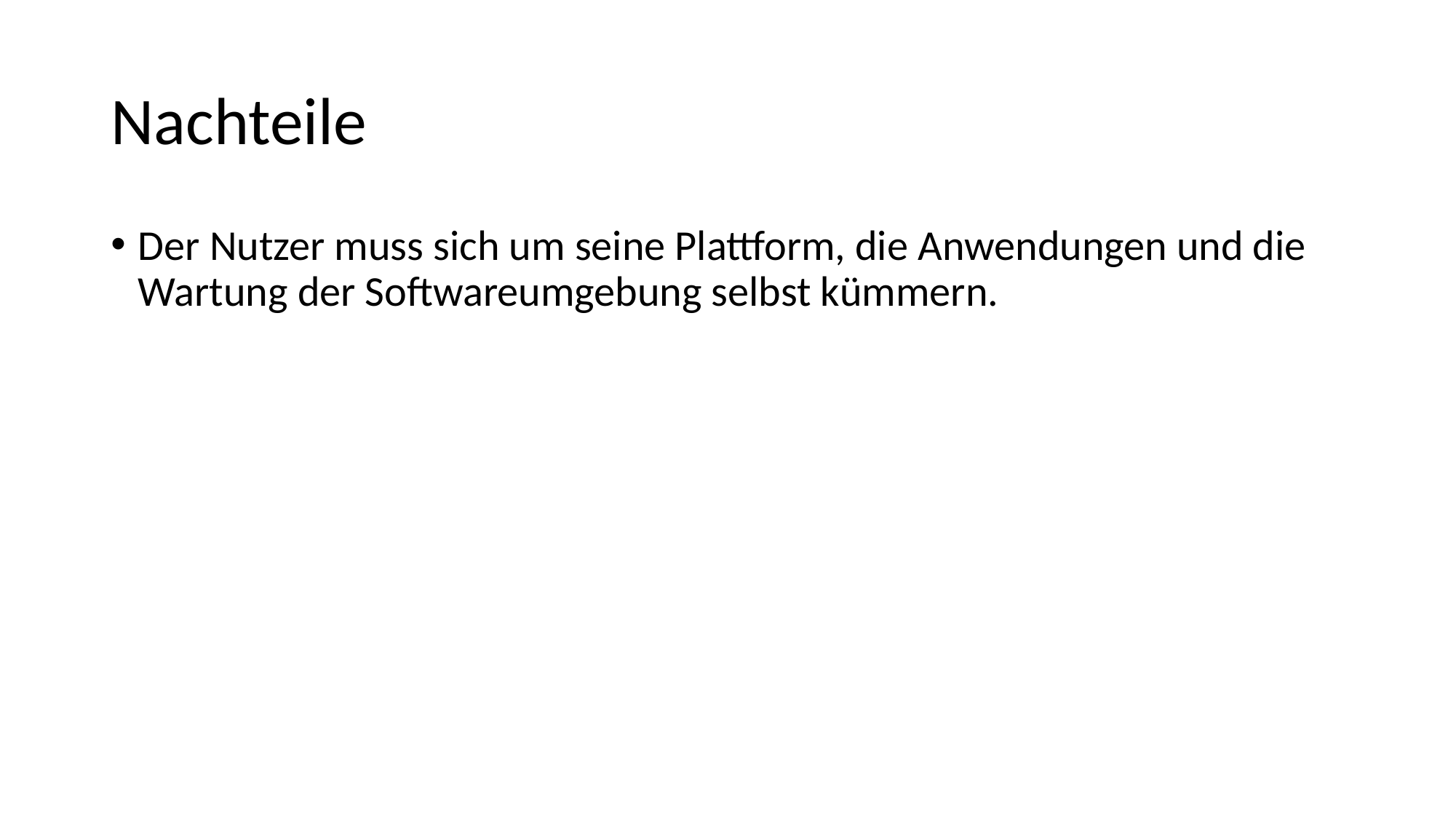

# Nachteile
Der Nutzer muss sich um seine Plattform, die Anwendungen und die Wartung der Softwareumgebung selbst kümmern.